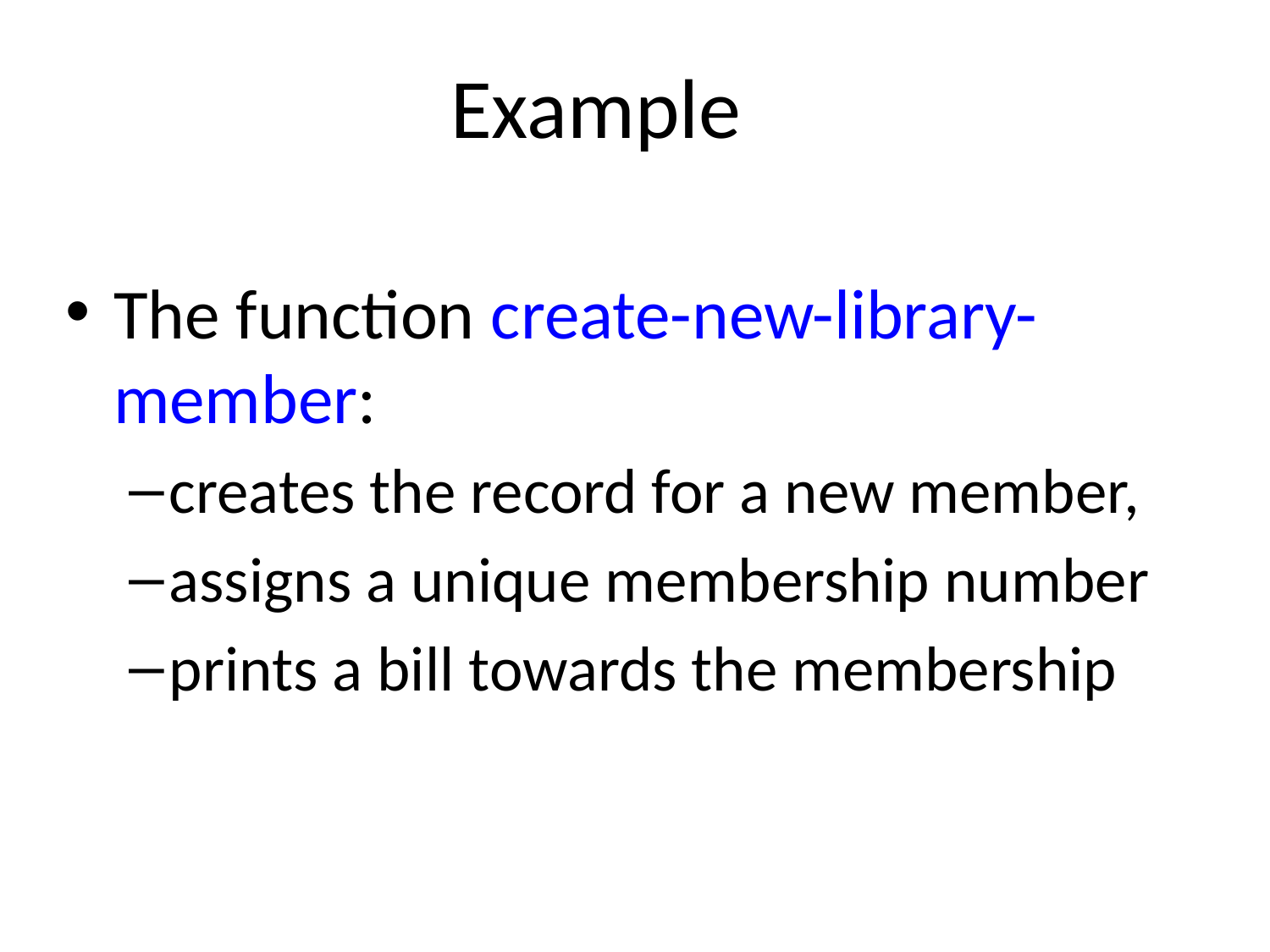

# Example
The function create-new-library- member:
creates the record for a new member,
assigns a unique membership number
prints a bill towards the membership